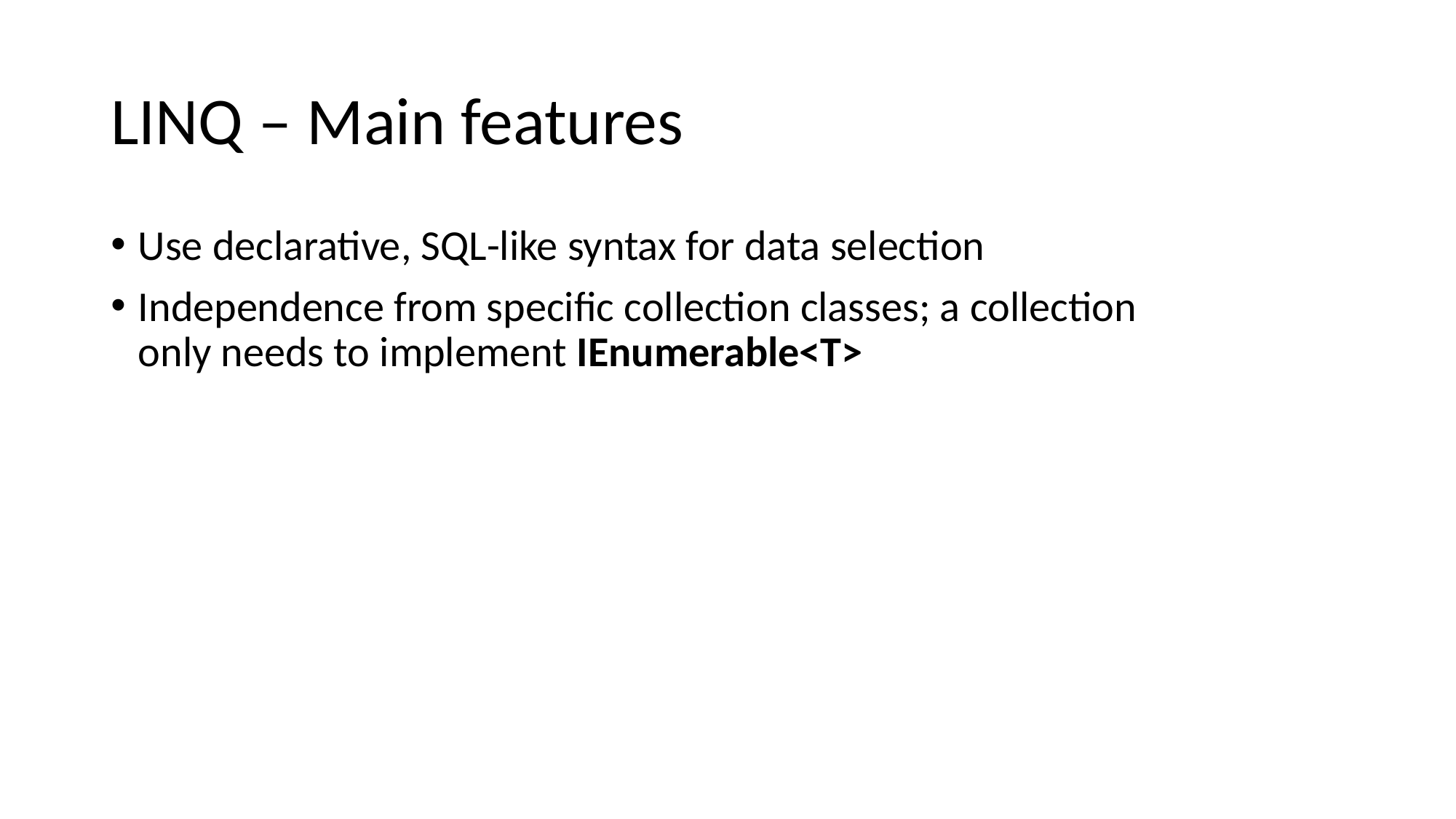

# LINQ – Main features
Use declarative, SQL-like syntax for data selection
Independence from specific collection classes; a collection only needs to implement IEnumerable<T>